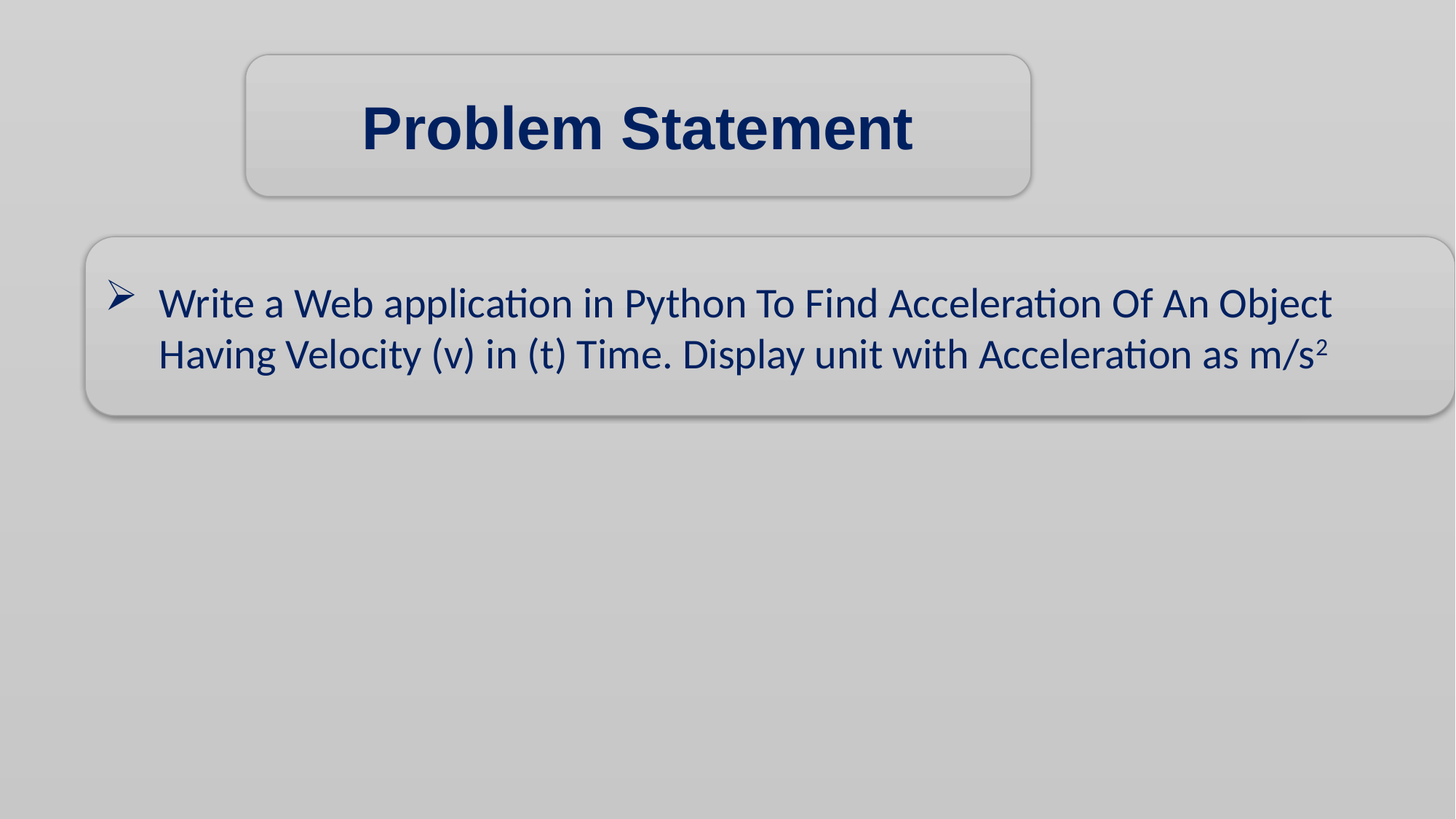

Problem Statement
Write a Web application in Python To Find Acceleration Of An Object Having Velocity (v) in (t) Time. Display unit with Acceleration as m/s2